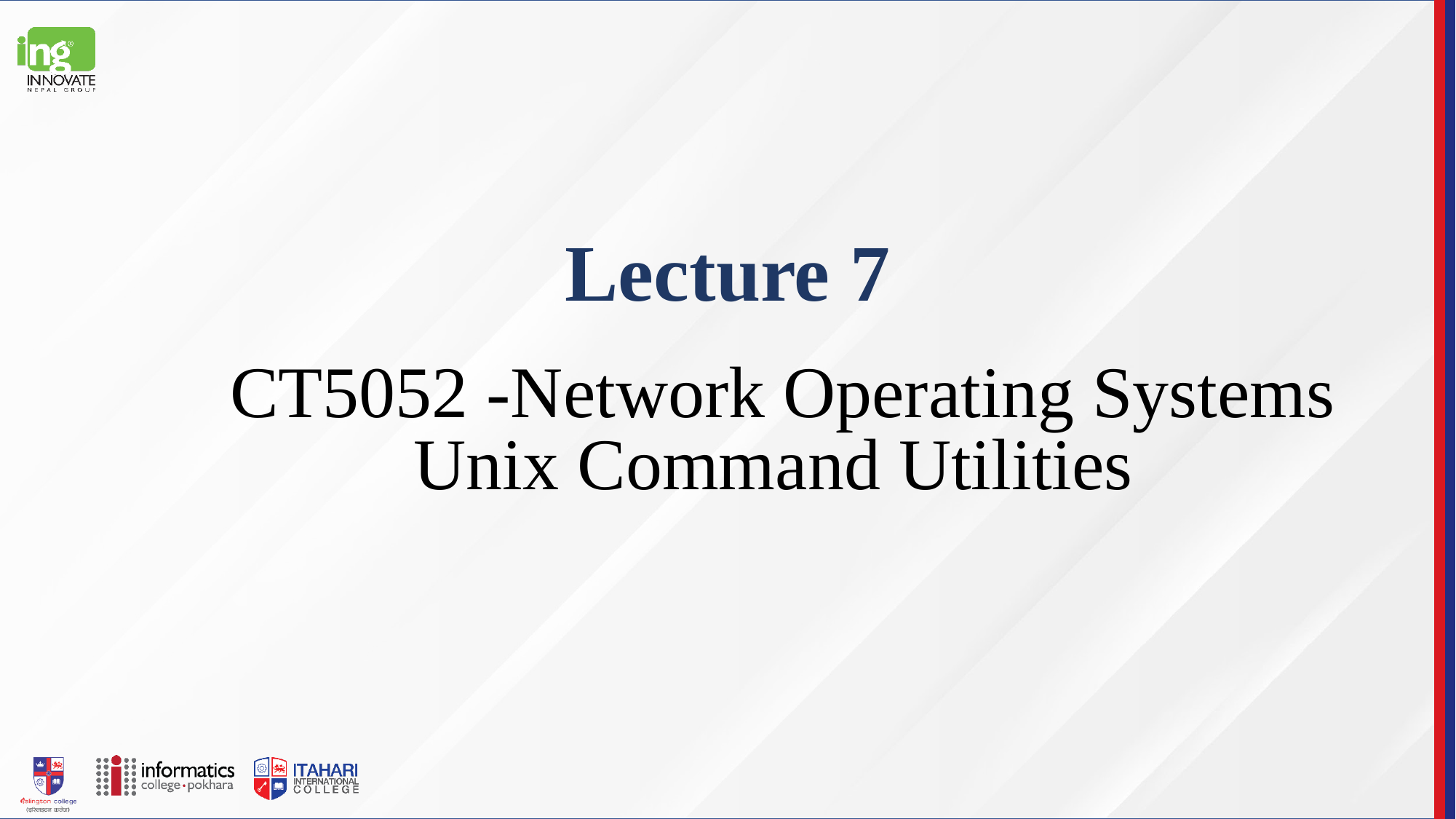

# Lecture 7
CT5052 -Network Operating Systems
Unix Command Utilities